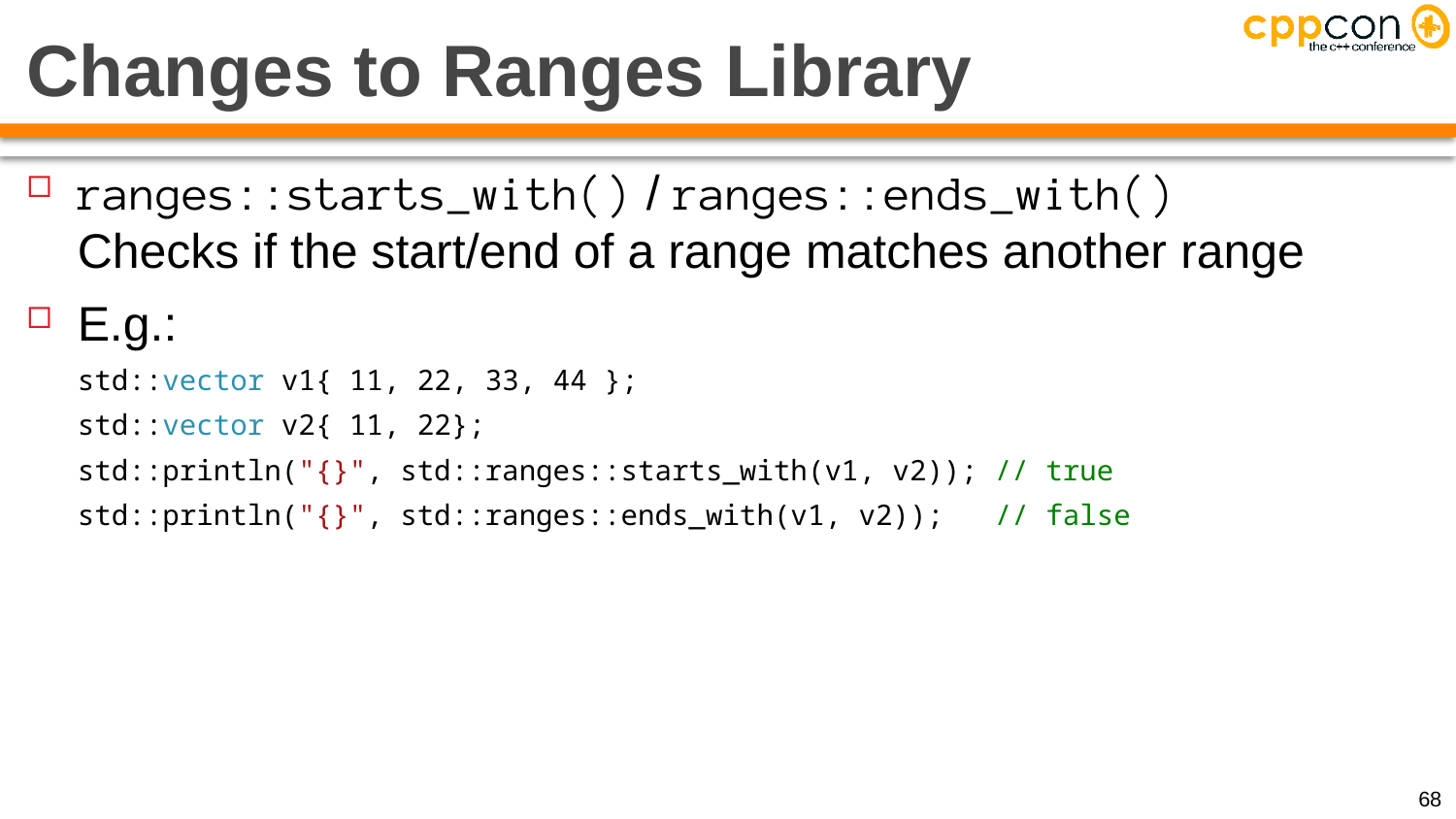

# Changes to Ranges Library
ranges::starts_with() / ranges::ends_with()
Checks if the start/end of a range matches another range
E.g.:
std::vector v1{ 11, 22, 33, 44 };
std::vector v2{ 11, 22};
std::println("{}", std::ranges::starts_with(v1, v2)); // true
std::println("{}", std::ranges::ends_with(v1, v2));   // false